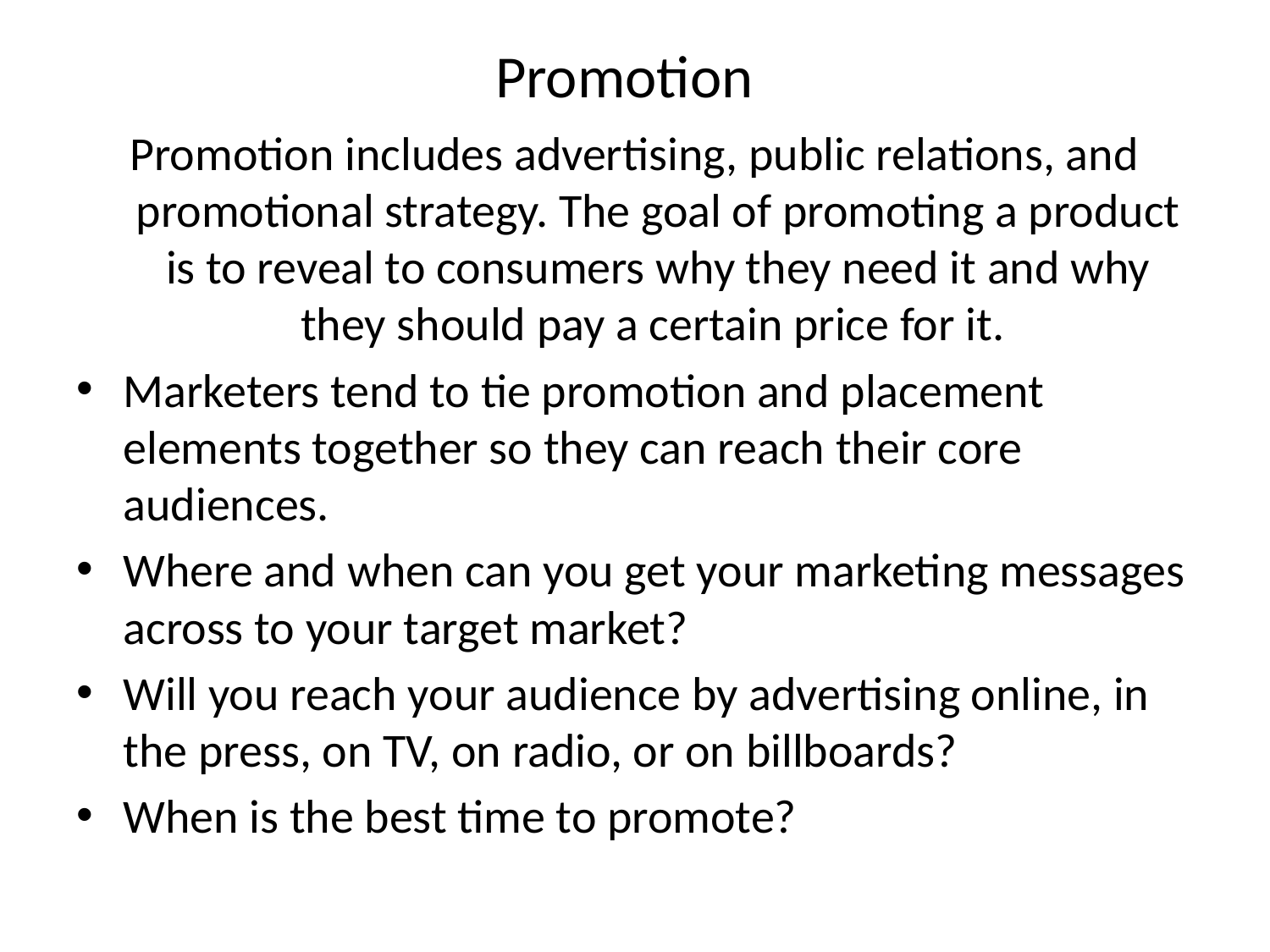

# Promotion
Promotion includes advertising, public relations, and promotional strategy. The goal of promoting a product is to reveal to consumers why they need it and why they should pay a certain price for it.
Marketers tend to tie promotion and placement elements together so they can reach their core audiences.
Where and when can you get your marketing messages across to your target market?
Will you reach your audience by advertising online, in the press, on TV, on radio, or on billboards?
When is the best time to promote?